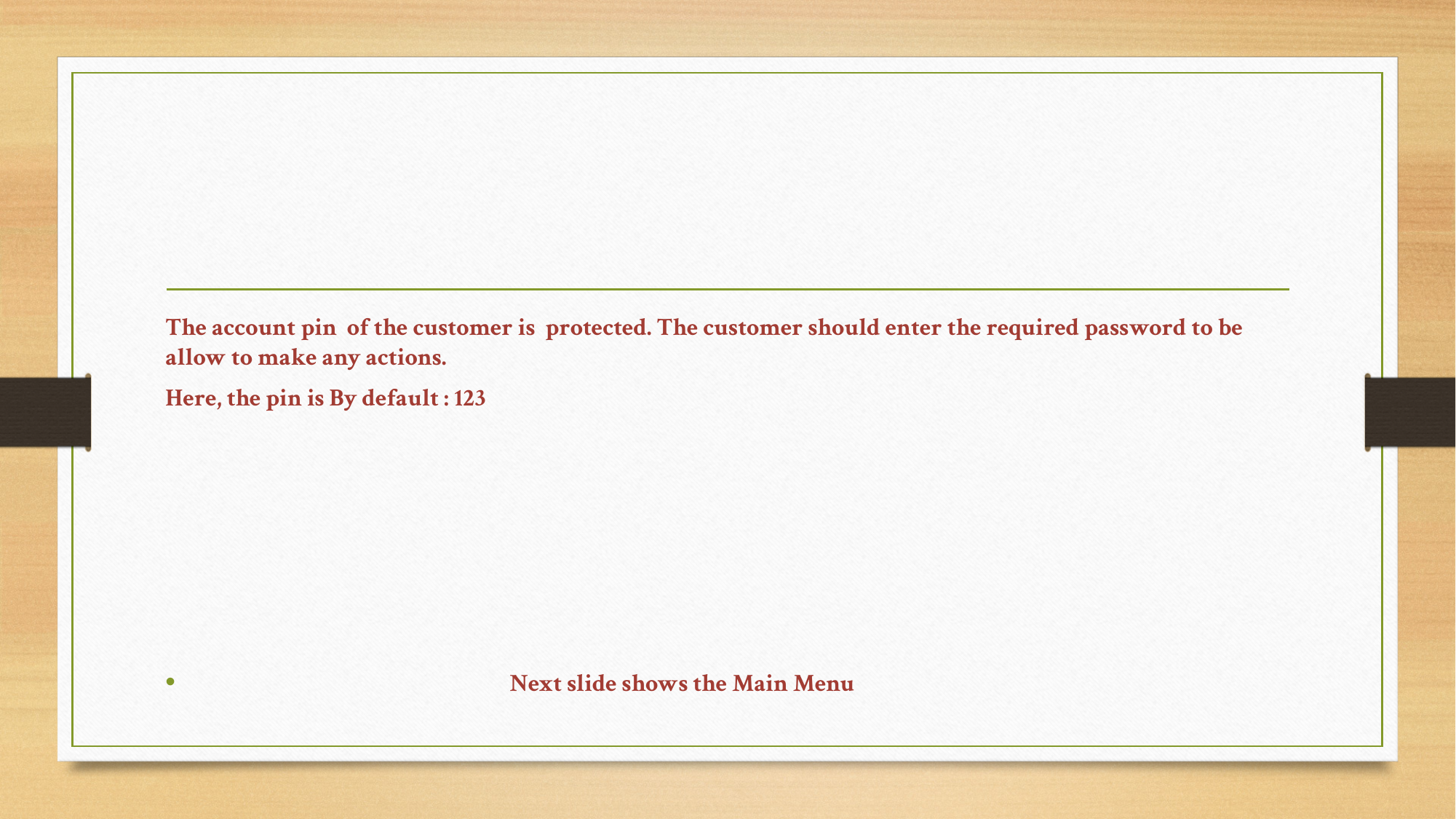

The account pin  of the customer is  protected. The customer should enter the required password to be allow to make any actions.
Here, the pin is By default : 123

                                                         Next slide shows the Main Menu